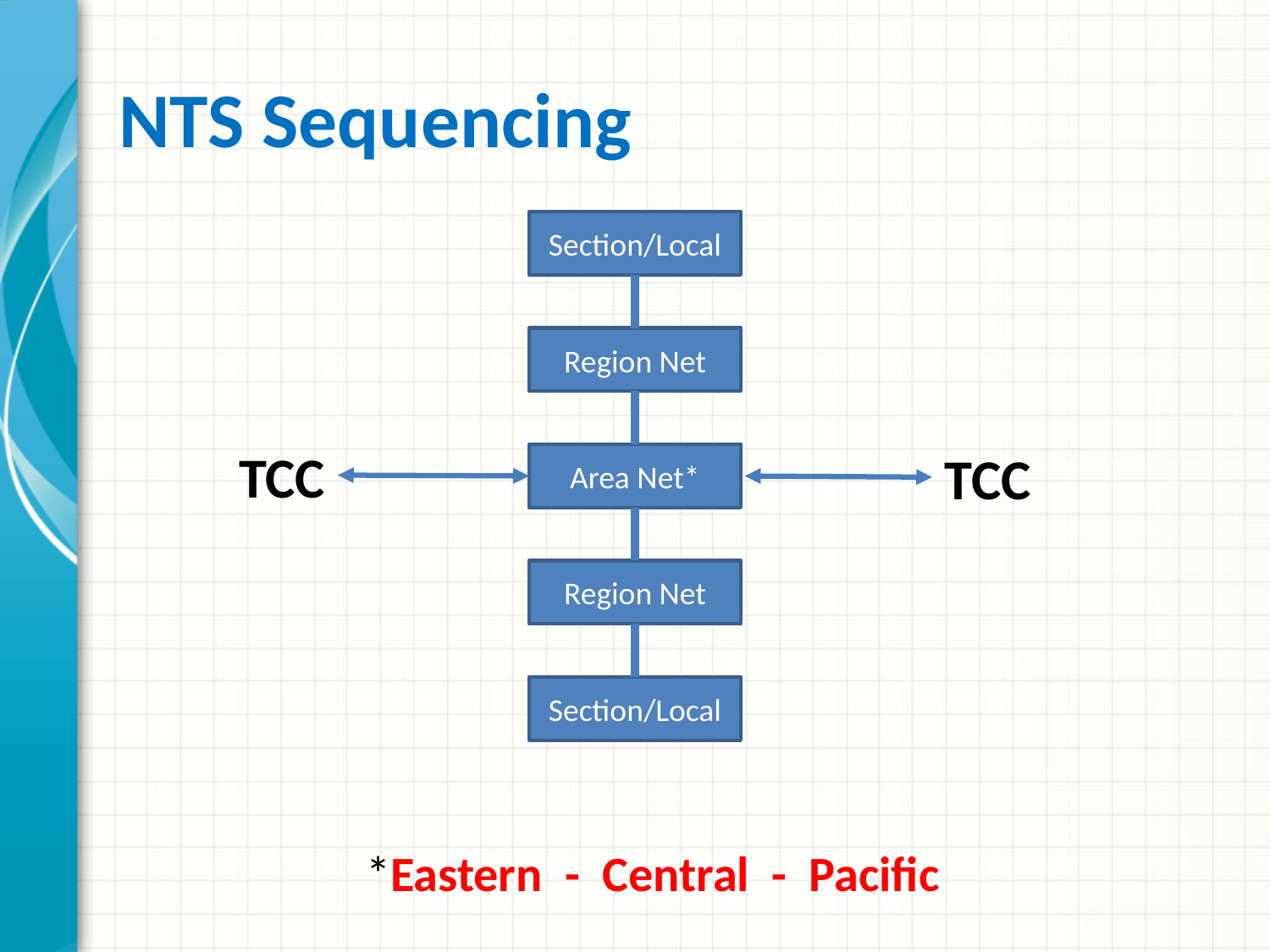

# NTS Sequencing
Section/Local
Region Net
TCC
TCC
Area Net*
Region Net
Section/Local
*Eastern  -  Central  -  Pacific